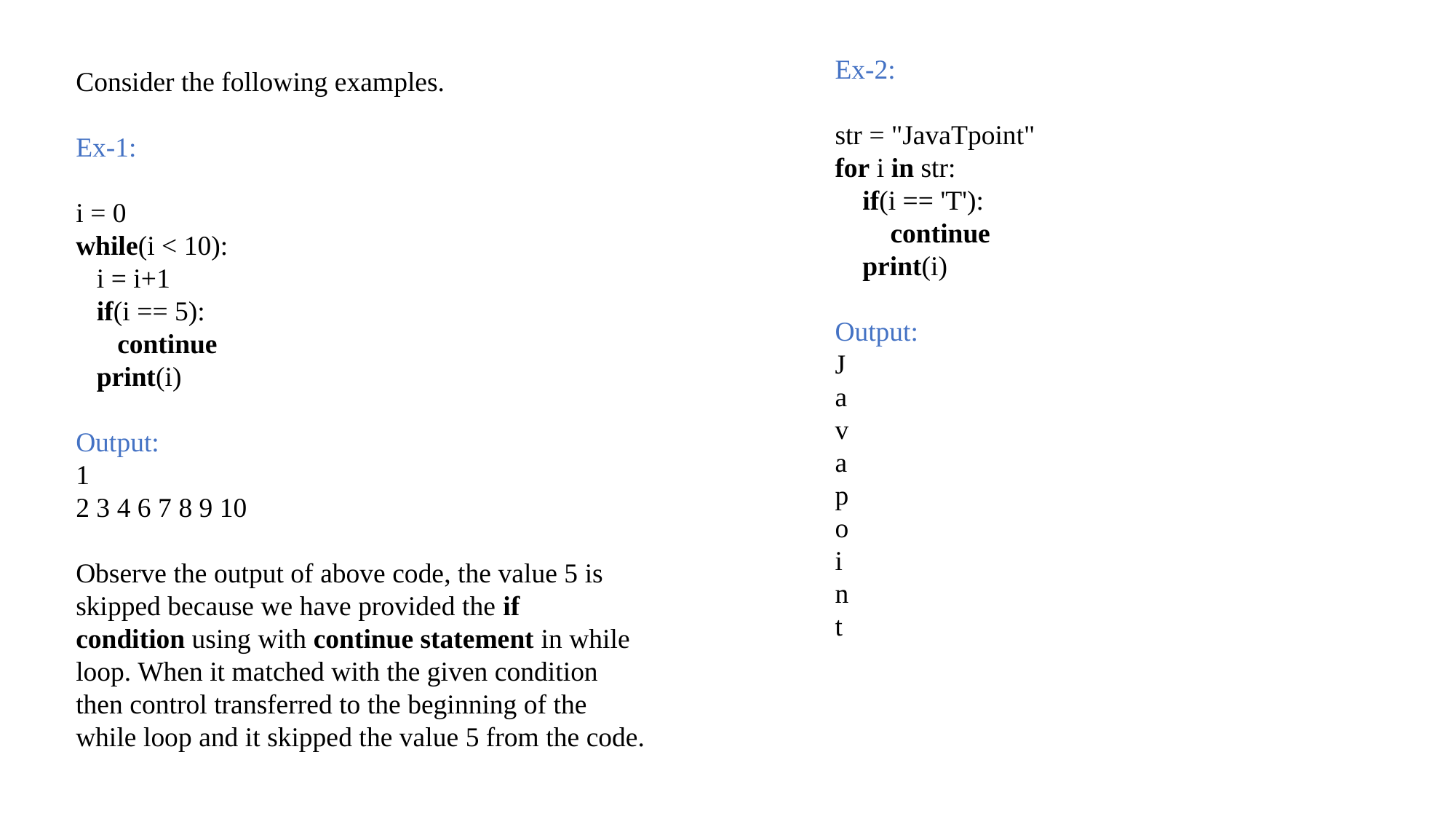

Ex-2:

str = "JavaTpoint"
for i in str:
    if(i == 'T'):
        continue
    print(i)

Output:
J
a
v
a
p
o
i
n
t

Consider the following examples.

Ex-1:

i = 0
while(i < 10):
   i = i+1
   if(i == 5):
      continue
   print(i)

Output:
1
2 3 4 6 7 8 9 10

Observe the output of above code, the value 5 is skipped because we have provided the if condition using with continue statement in while loop. When it matched with the given condition then control transferred to the beginning of the while loop and it skipped the value 5 from the code.